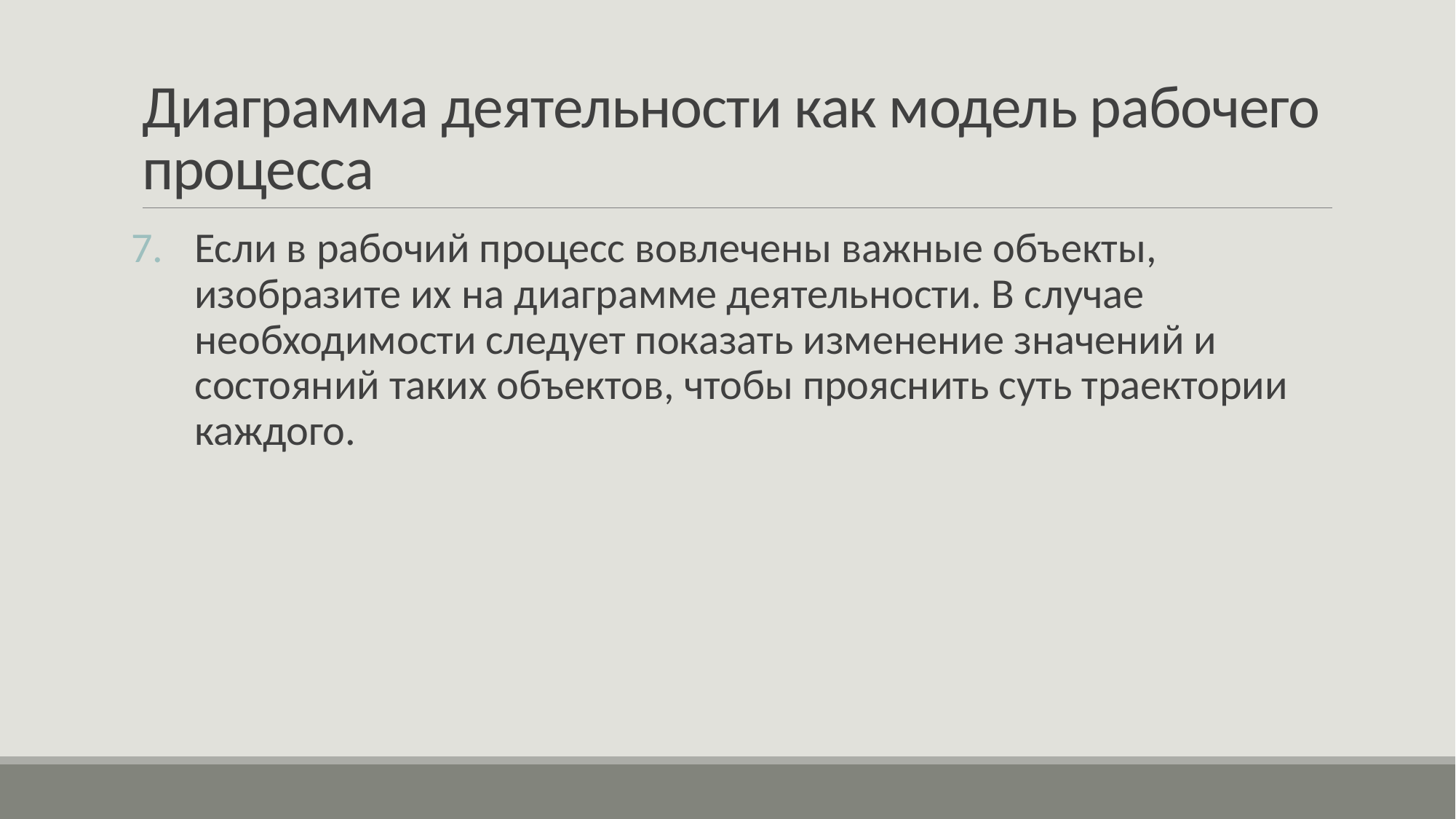

# Диаграмма деятельности как модель рабочего процесса
Если в рабочий процесс вовлечены важные объекты, изобразите их на диаграмме деятельности. В случае необходимости следует показать изменение значений и состояний таких объектов, чтобы прояснить суть траектории каждого.